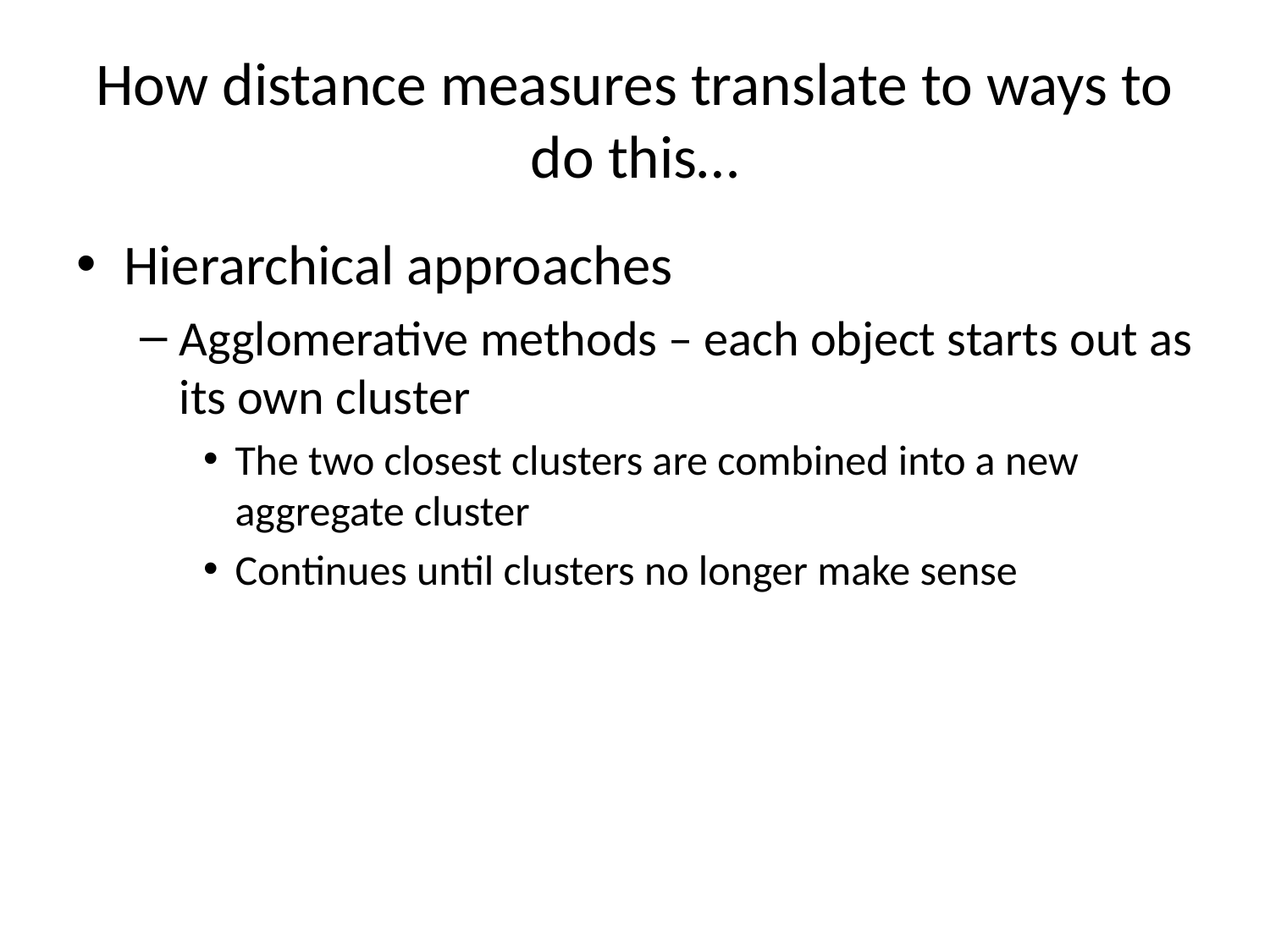

# How distance measures translate to ways to do this…
Hierarchical approaches
Agglomerative methods – each object starts out as its own cluster
The two closest clusters are combined into a new aggregate cluster
Continues until clusters no longer make sense